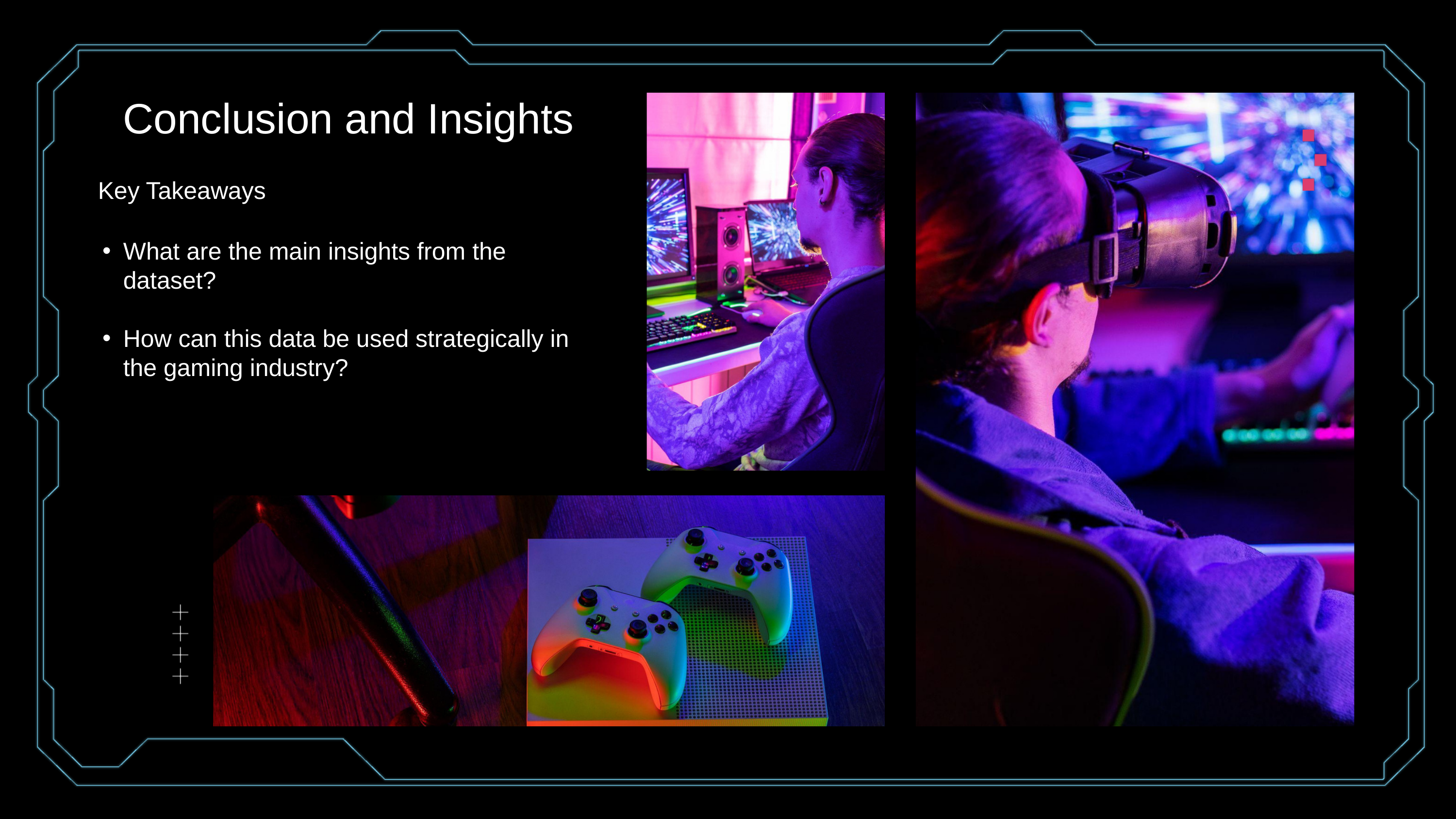

Conclusion and Insights

Key Takeaways
What are the main insights from the dataset?

How can this data be used strategically in the gaming industry?